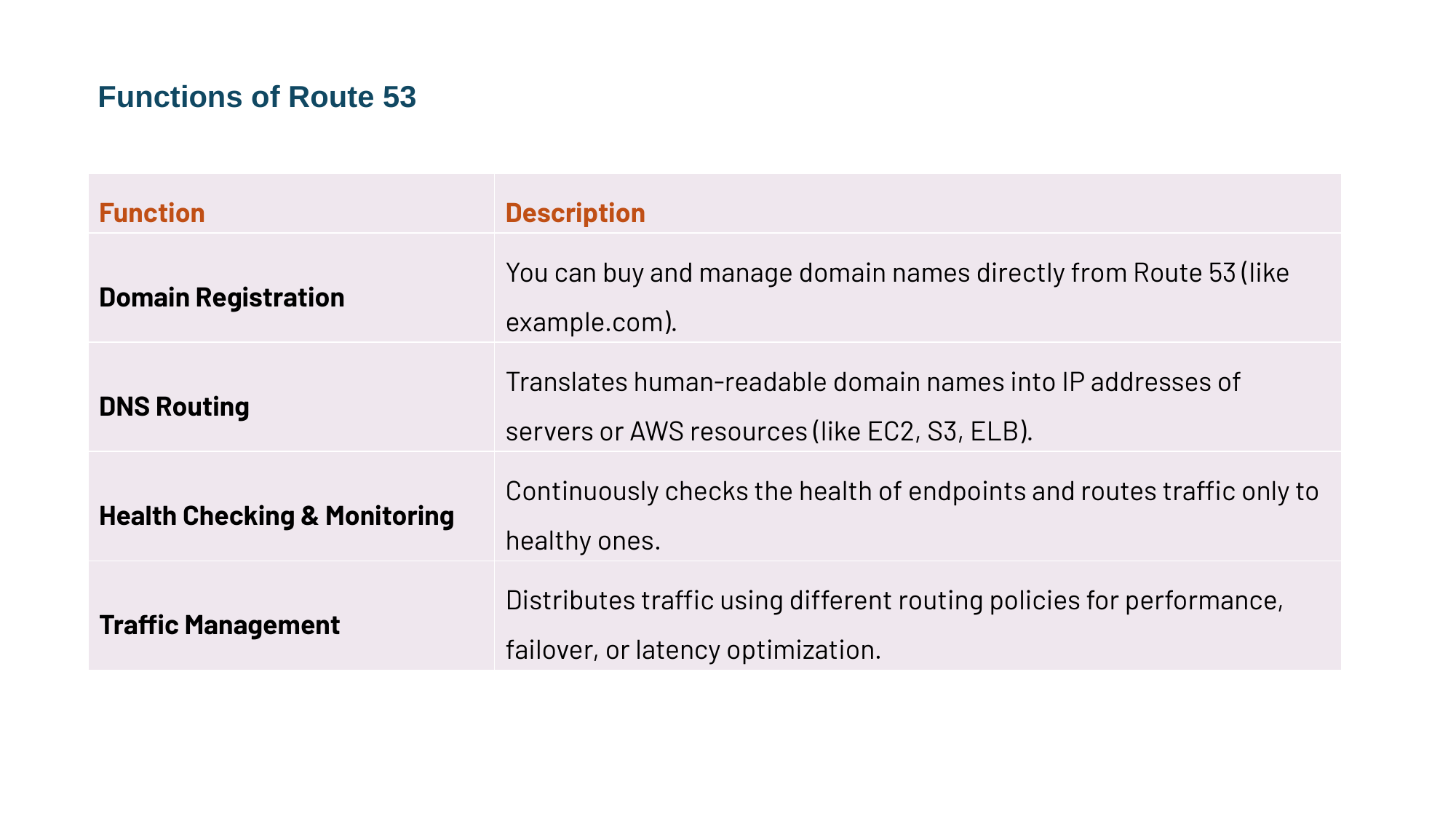

Functions of Route 53
| Function | Description |
| --- | --- |
| Domain Registration | You can buy and manage domain names directly from Route 53 (like example.com). |
| DNS Routing | Translates human-readable domain names into IP addresses of servers or AWS resources (like EC2, S3, ELB). |
| Health Checking & Monitoring | Continuously checks the health of endpoints and routes traffic only to healthy ones. |
| Traffic Management | Distributes traffic using different routing policies for performance, failover, or latency optimization. |